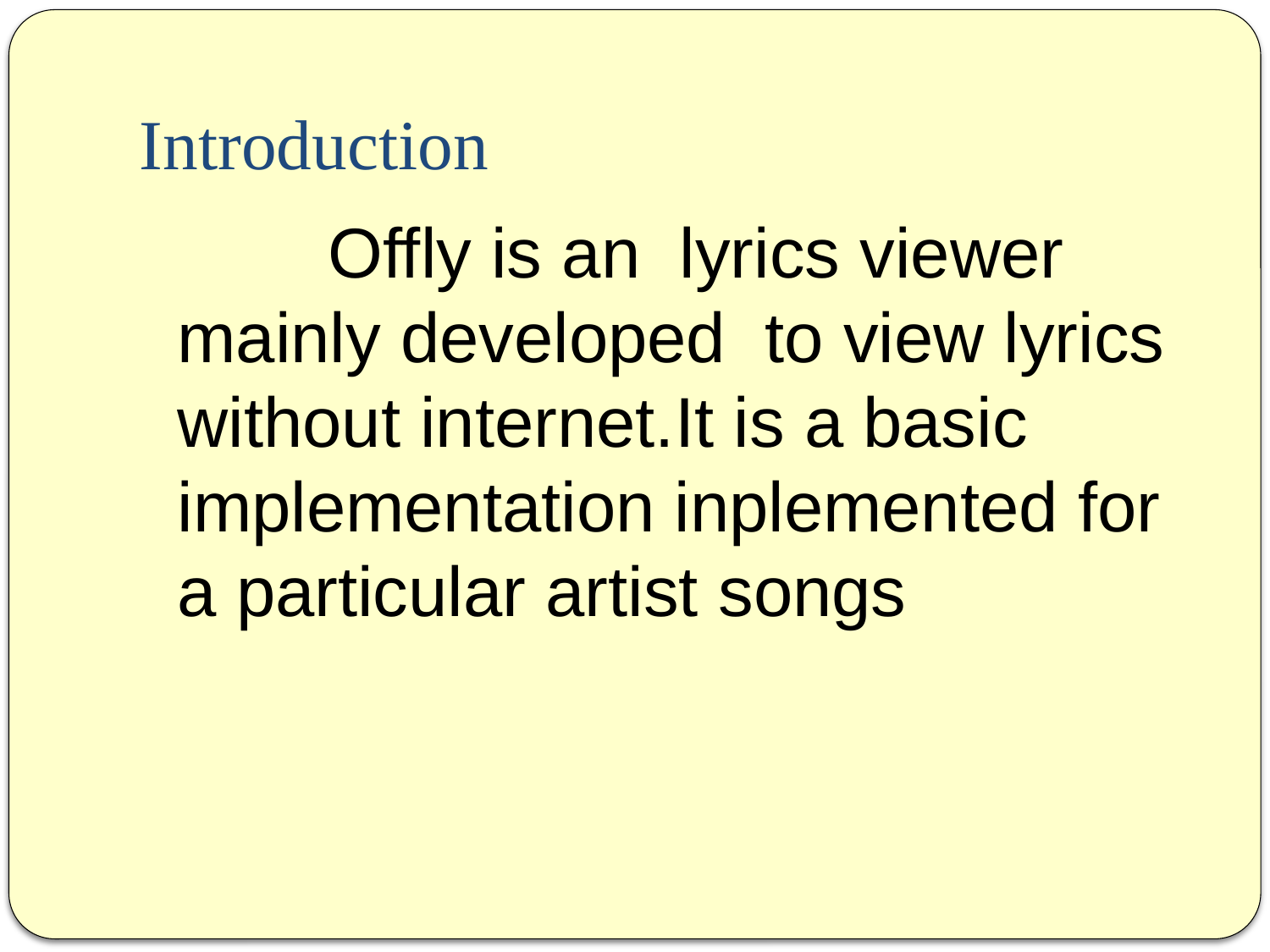

# Introduction
           Offly is an  lyrics viewer mainly developed  to view lyrics without internet.It is a basic implementation inplemented for a particular artist songs